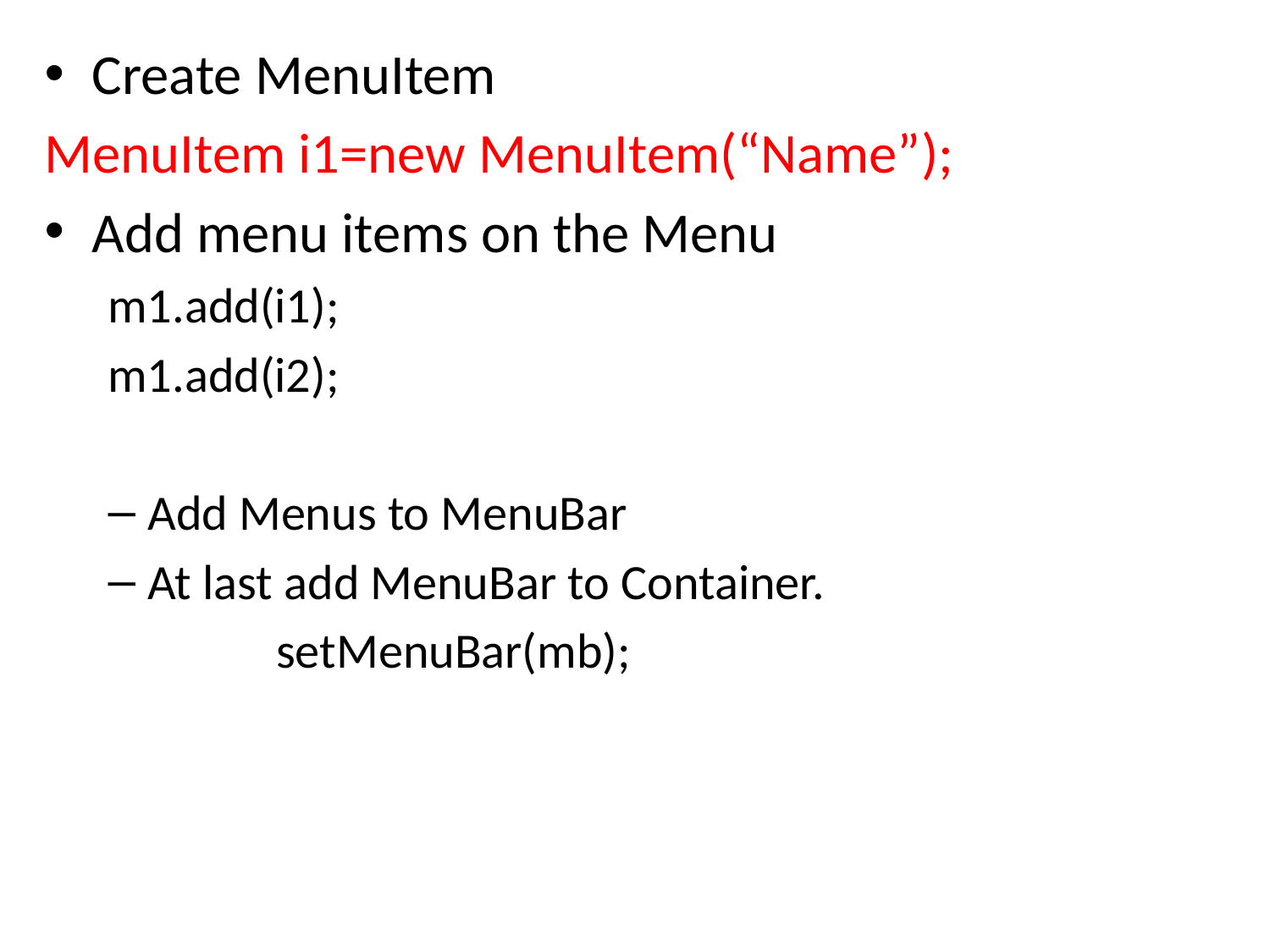

Create MenuItem
MenuItem i1=new MenuItem(“Name”);
Add menu items on the Menu
m1.add(i1);
m1.add(i2);

Add Menus to MenuBar
At last add MenuBar to Container.
               setMenuBar(mb);